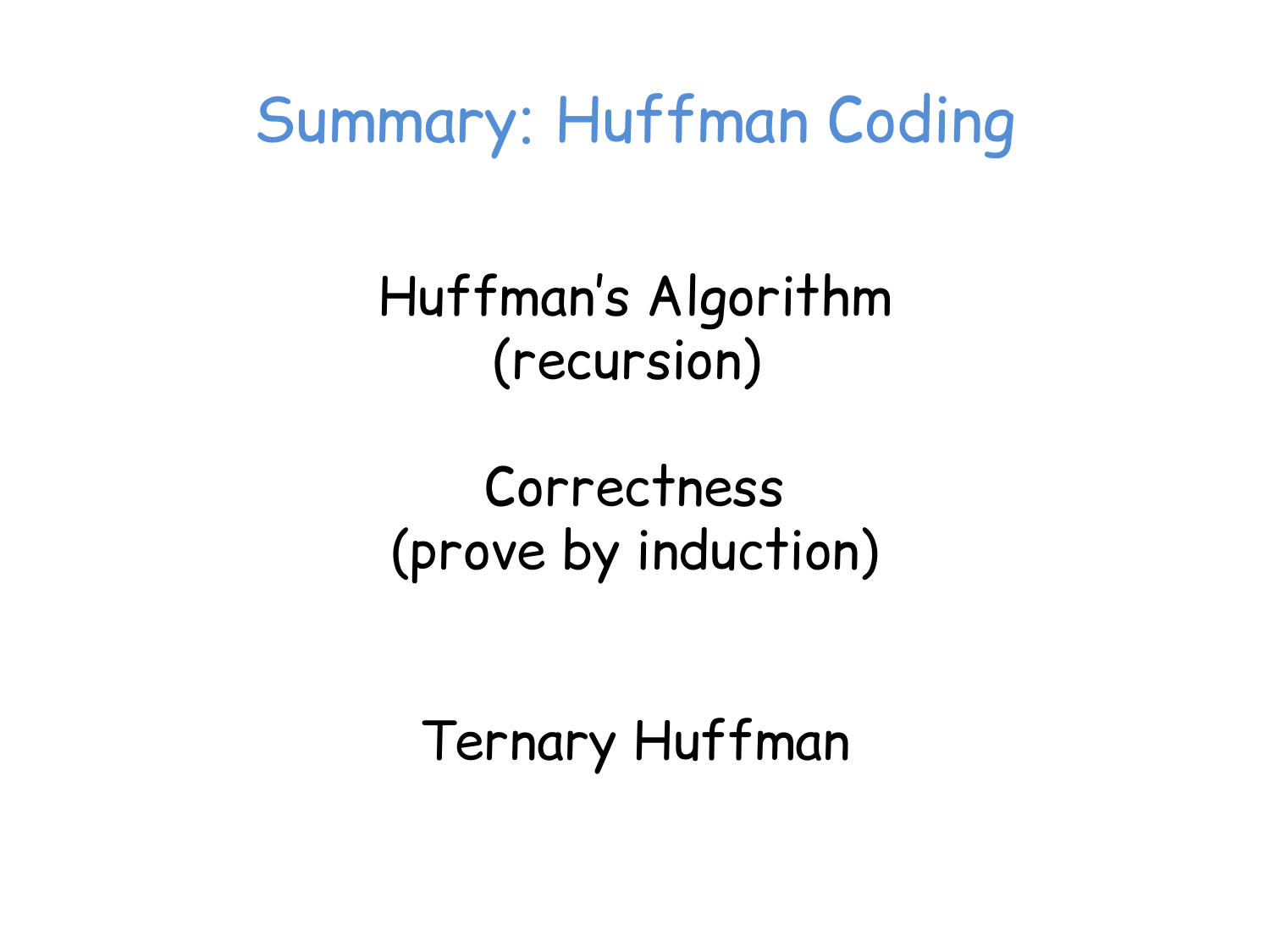

# Summary: Huffman Coding
Huffman’s Algorithm
(recursion)

Correctness
(prove by induction)

Ternary Huffman